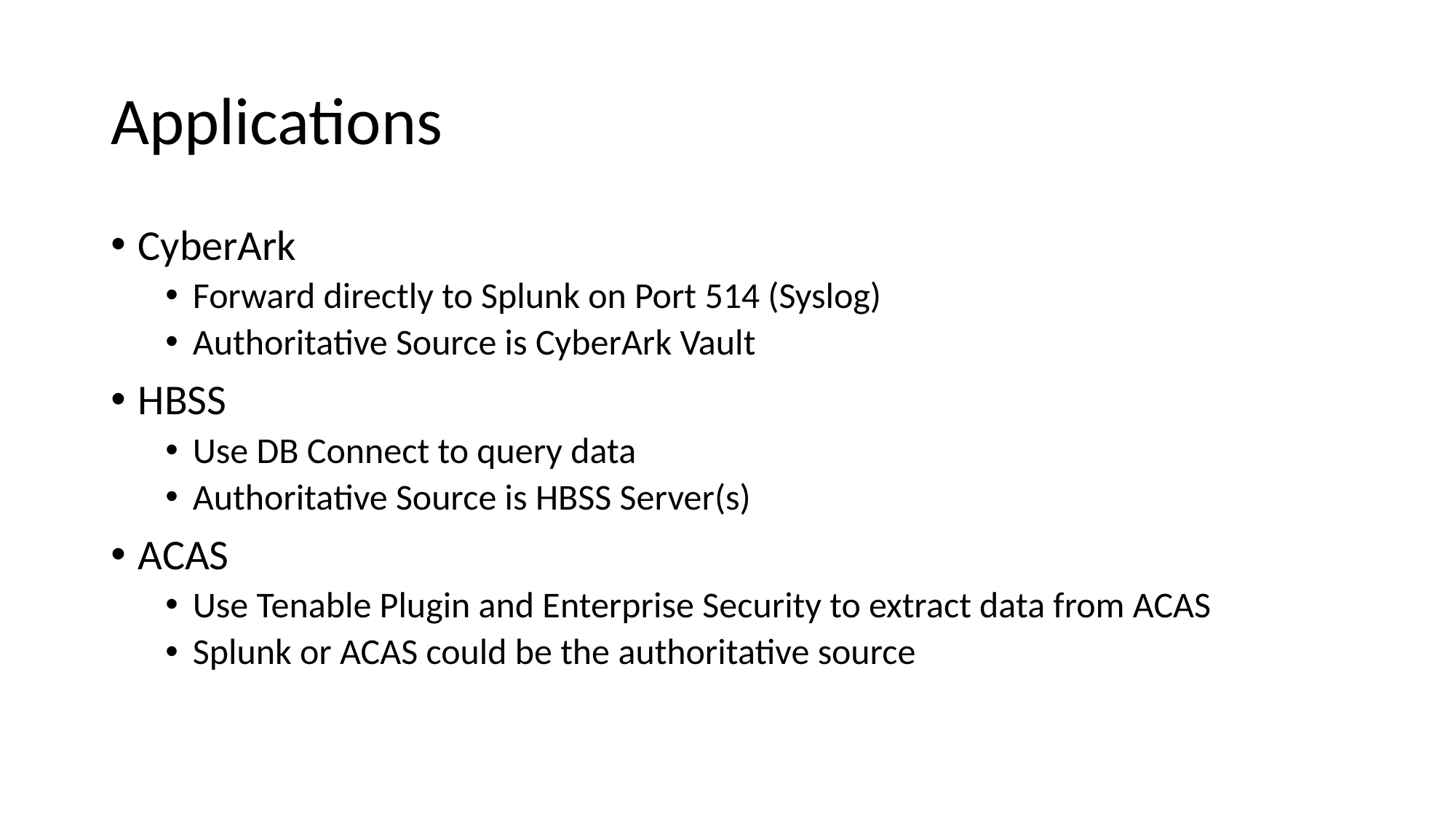

# Applications
CyberArk
Forward directly to Splunk on Port 514 (Syslog)
Authoritative Source is CyberArk Vault
HBSS
Use DB Connect to query data
Authoritative Source is HBSS Server(s)
ACAS
Use Tenable Plugin and Enterprise Security to extract data from ACAS
Splunk or ACAS could be the authoritative source